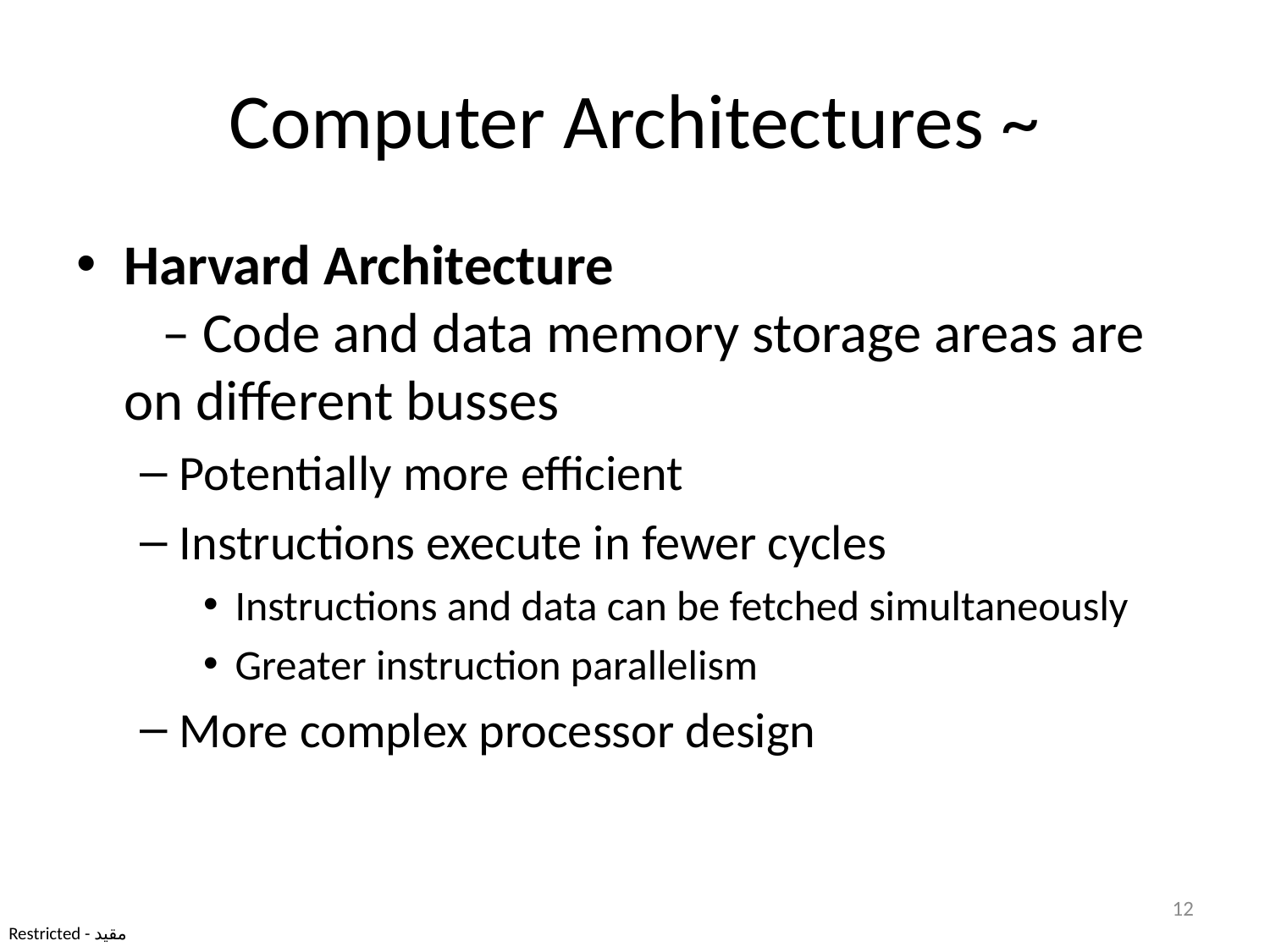

# Computer Architectures ~
Harvard Architecture
   – Code and data memory storage areas are on different busses
Potentially more efficient
Instructions execute in fewer cycles
Instructions and data can be fetched simultaneously
Greater instruction parallelism
More complex processor design
12